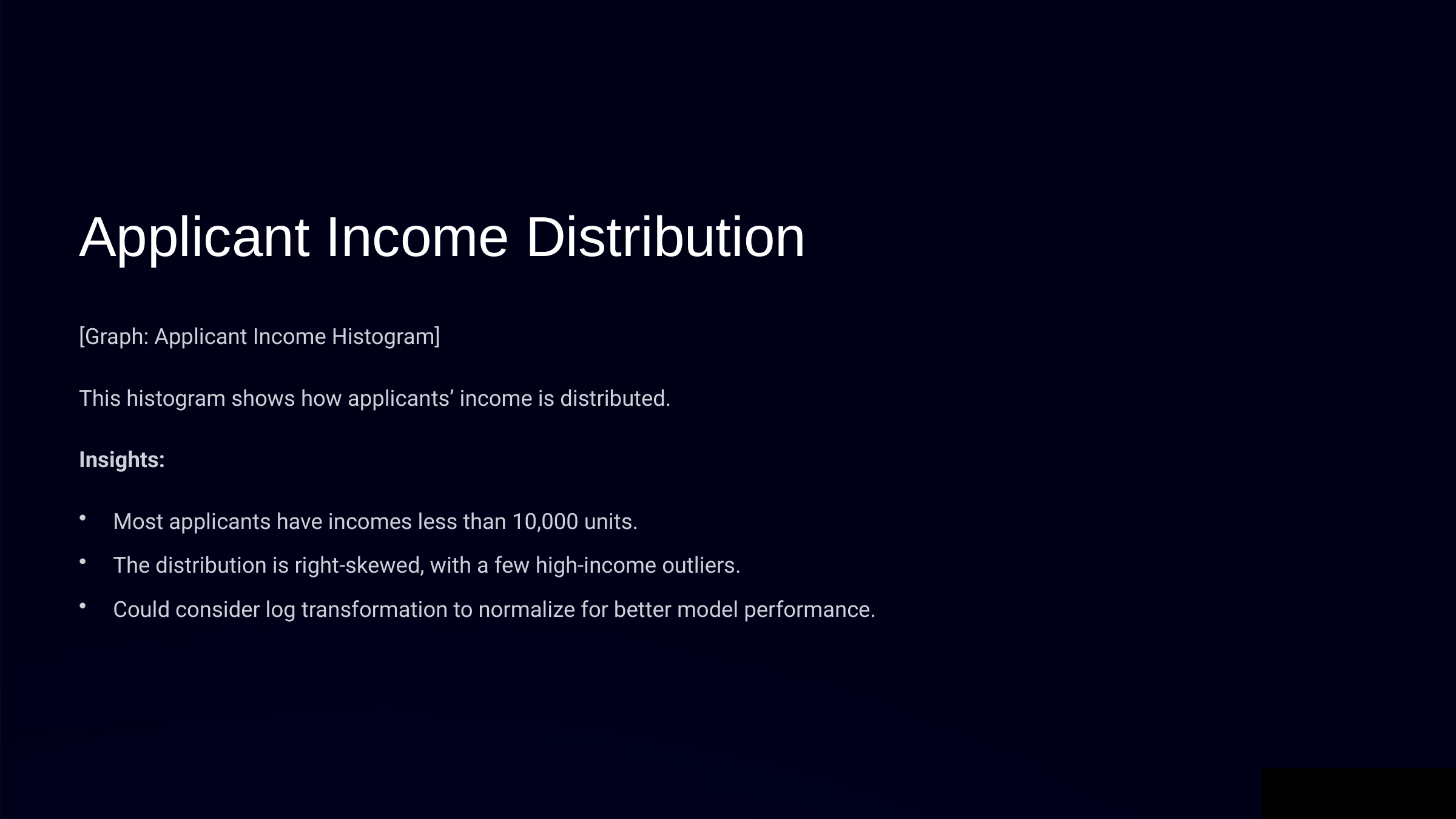

Applicant Income Distribution
[Graph: Applicant Income Histogram]
This histogram shows how applicants’ income is distributed.
Insights:
Most applicants have incomes less than 10,000 units.
The distribution is right-skewed, with a few high-income outliers.
Could consider log transformation to normalize for better model performance.